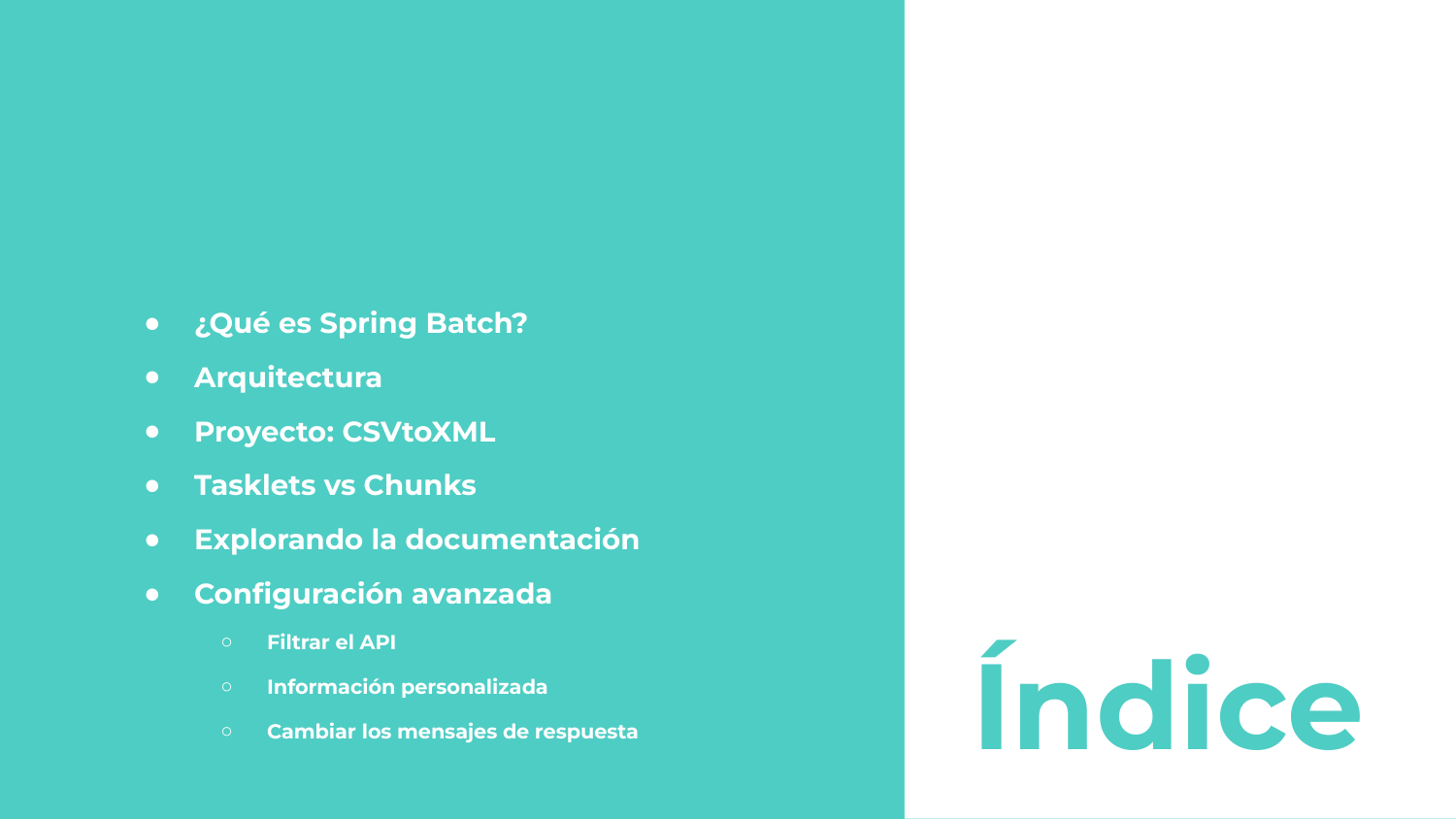

¿Qué es Spring Batch?
Arquitectura
Proyecto: CSVtoXML
Tasklets vs Chunks
Explorando la documentación
Configuración avanzada
Filtrar el API
Información personalizada
Cambiar los mensajes de respuesta
# Índice